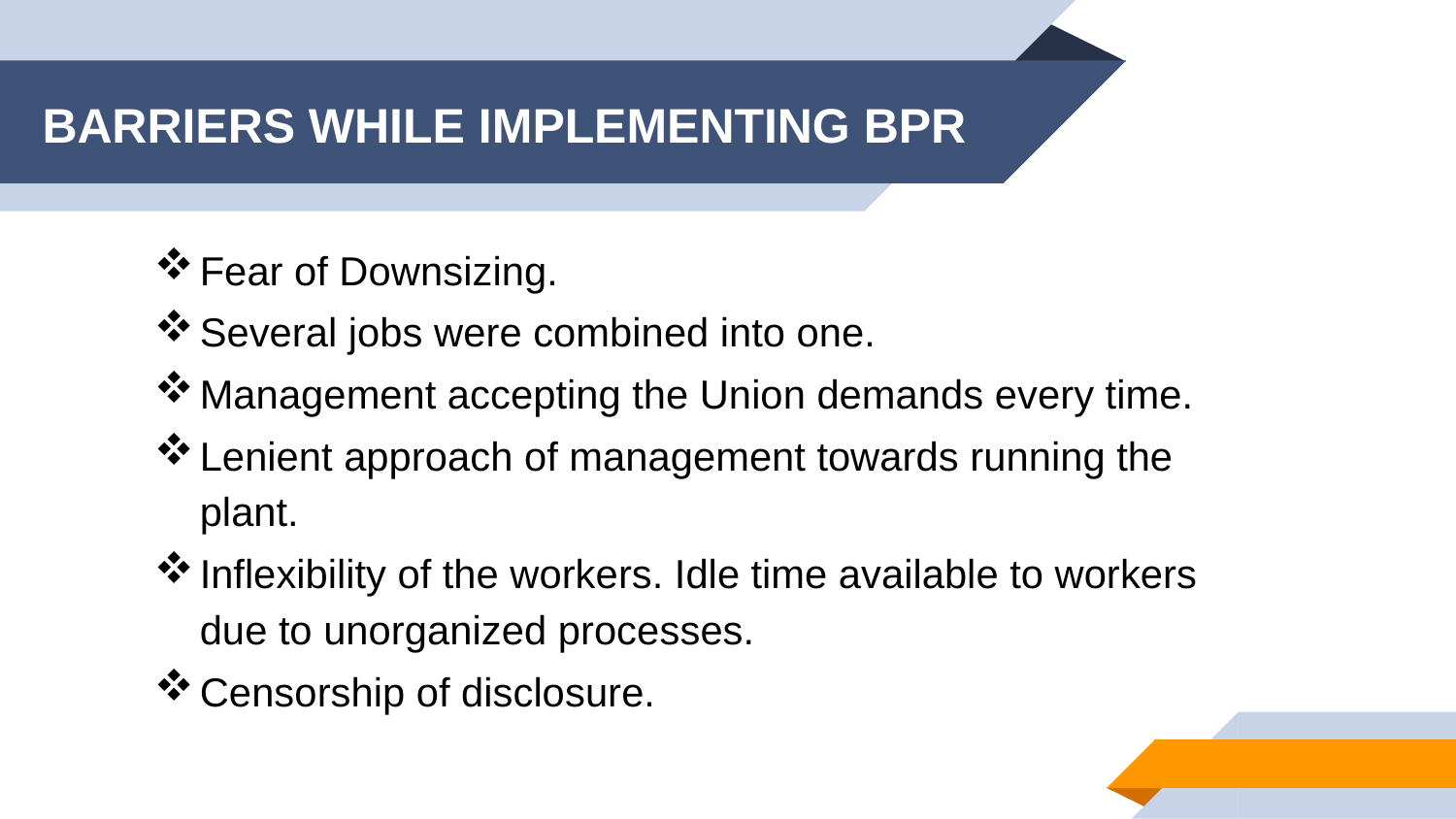

# BARRIERS WHILE IMPLEMENTING BPR
Fear of Downsizing.
Several jobs were combined into one.
Management accepting the Union demands every time.
Lenient approach of management towards running the plant.
Inflexibility of the workers. Idle time available to workers due to unorganized processes.
Censorship of disclosure.